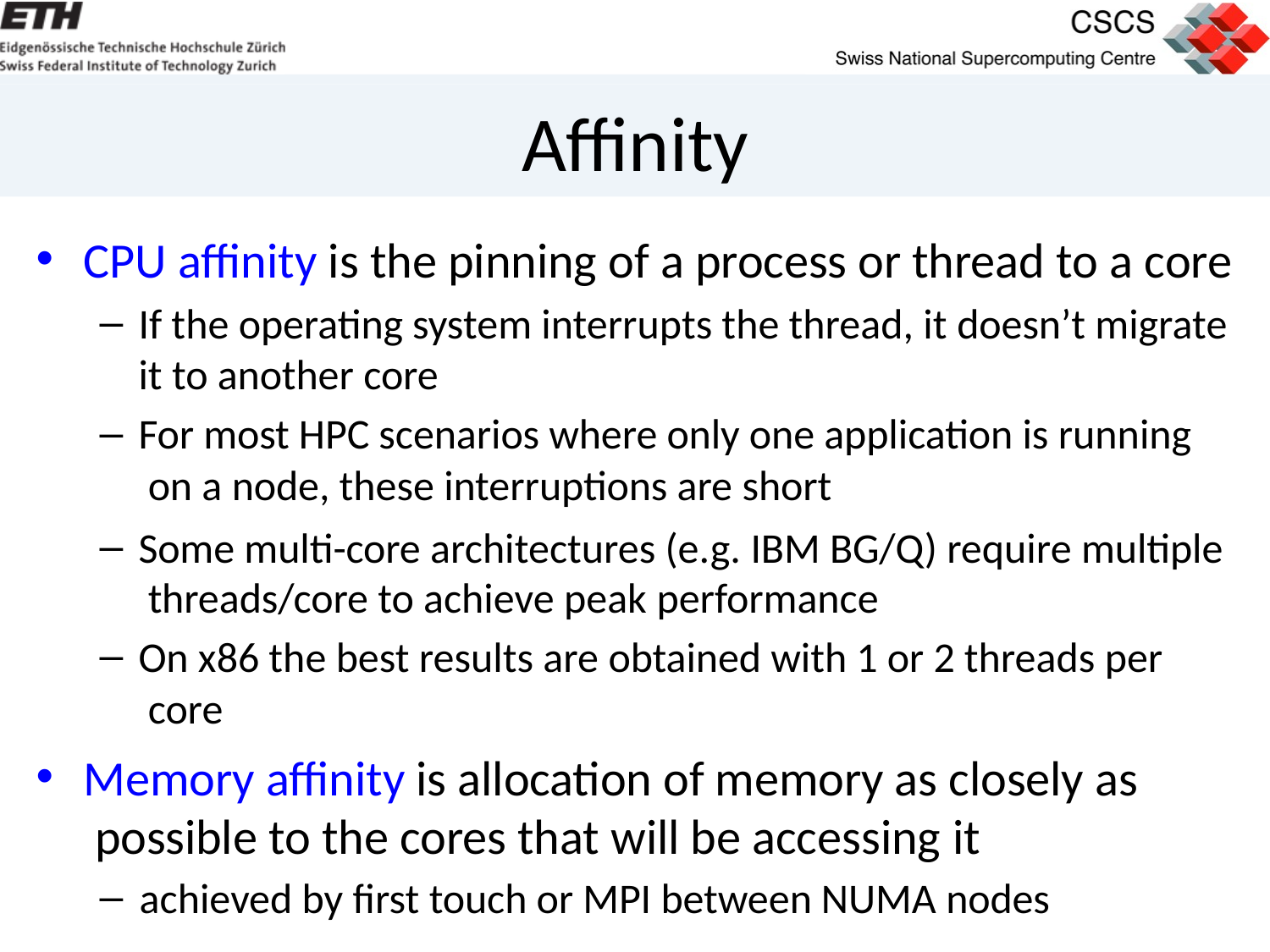

# Aﬃnity
CPU aﬃnity is the pinning of a process or thread to a core
If the operating system interrupts the thread, it doesn’t migrate  it to another core
For most HPC scenarios where only one application is running  on a node, these interruptions are short
Some multi-core architectures (e.g. IBM BG/Q) require multiple  threads/core to achieve peak performance
On x86 the best results are obtained with 1 or 2 threads per  core
Memory aﬃnity is allocation of memory as closely as  possible to the cores that will be accessing it
achieved by ﬁrst touch or MPI between NUMA nodes